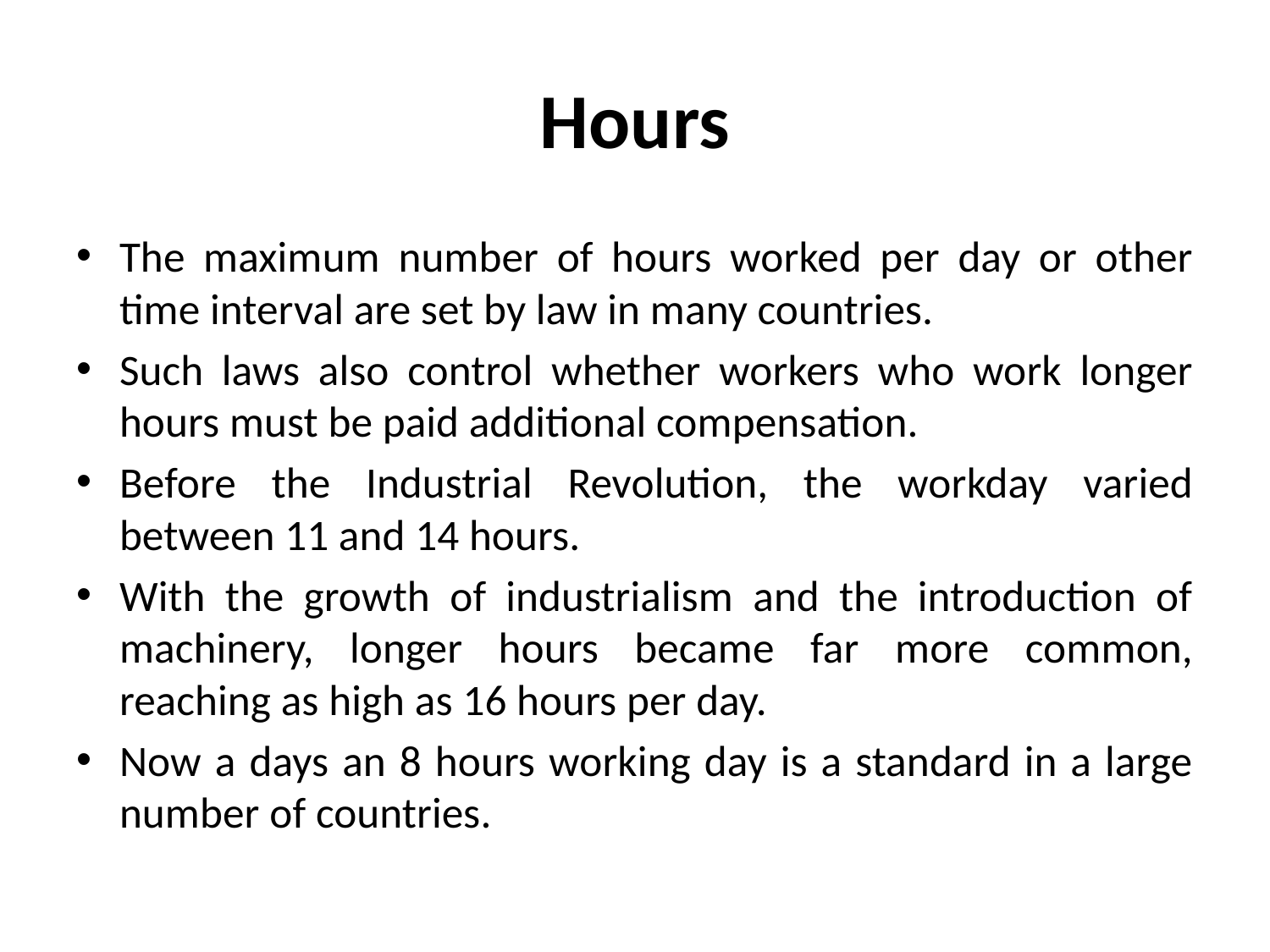

# Hours
The maximum number of hours worked per day or other time interval are set by law in many countries.
Such laws also control whether workers who work longer hours must be paid additional compensation.
Before the Industrial Revolution, the workday varied between 11 and 14 hours.
With the growth of industrialism and the introduction of machinery, longer hours became far more common, reaching as high as 16 hours per day.
Now a days an 8 hours working day is a standard in a large number of countries.